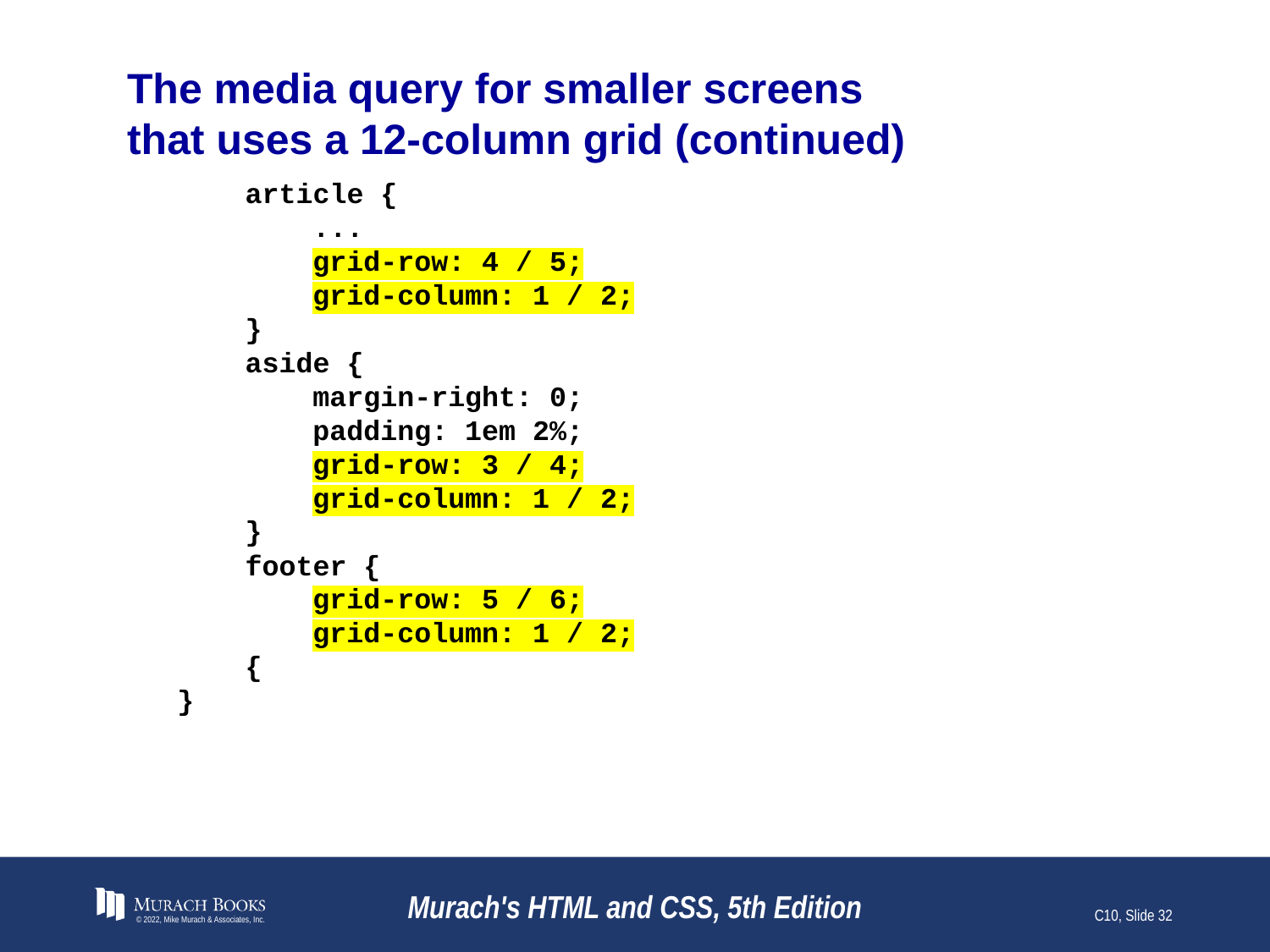

# The media query for smaller screens that uses a 12-column grid (continued)
    article {
        ...
        grid-row: 4 / 5;
        grid-column: 1 / 2;
    }
    aside {
        margin-right: 0;
        padding: 1em 2%;
        grid-row: 3 / 4;
        grid-column: 1 / 2;
    }
    footer {
        grid-row: 5 / 6;
        grid-column: 1 / 2;
    {
}

© 2022, Mike Murach & Associates, Inc.
Murach's HTML and CSS, 5th Edition

C10, Slide 32